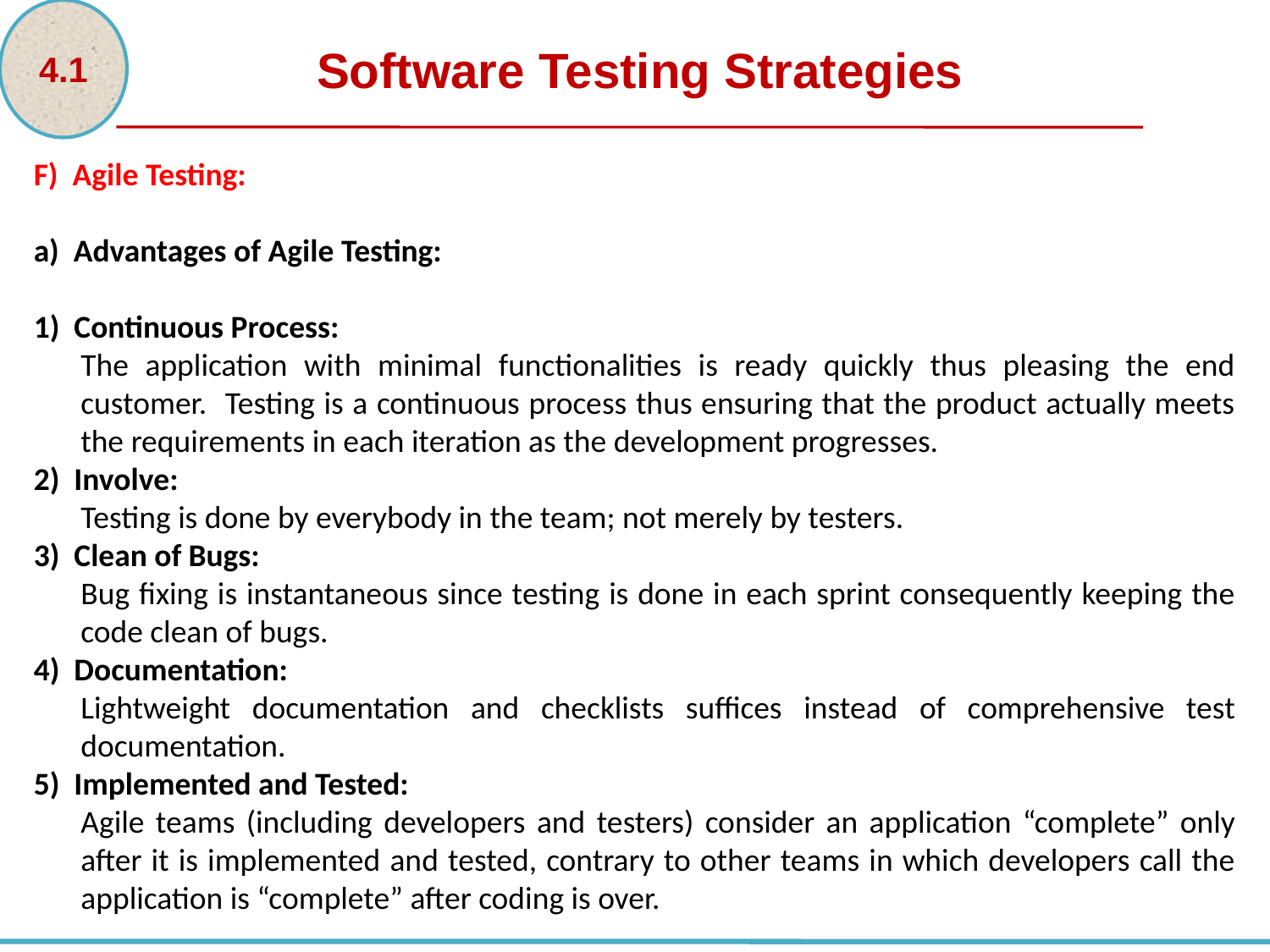

4.1
Software Testing Strategies
F)  Agile Testing:

a)  Advantages of Agile Testing:

1)  Continuous Process:
The application with minimal functionalities is ready quickly thus pleasing the end customer.  Testing is a continuous process thus ensuring that the product actually meets the requirements in each iteration as the development progresses.
2)  Involve:
Testing is done by everybody in the team; not merely by testers.
3)  Clean of Bugs:
Bug fixing is instantaneous since testing is done in each sprint consequently keeping the code clean of bugs.
4)  Documentation:
Lightweight documentation and checklists suffices instead of comprehensive test documentation.
5)  Implemented and Tested:
Agile teams (including developers and testers) consider an application “complete” only after it is implemented and tested, contrary to other teams in which developers call the application is “complete” after coding is over.